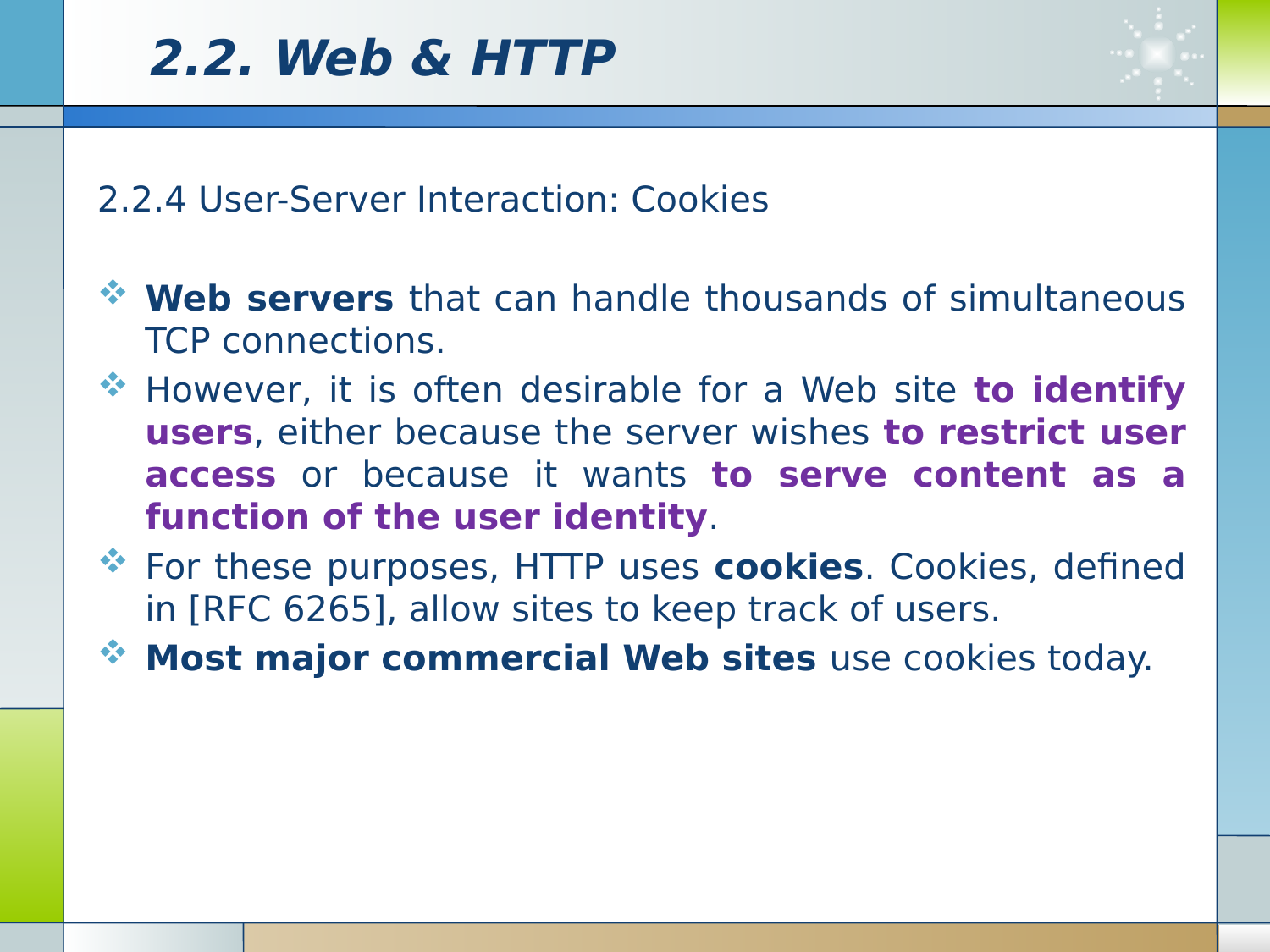

# 2.2. Web & HTTP
2.2.4 User-Server Interaction: Cookies

Web servers that can handle thousands of simultaneous TCP connections.
However, it is often desirable for a Web site to identify users, either because the server wishes to restrict user access or because it wants to serve content as a function of the user identity.
For these purposes, HTTP uses cookies. Cookies, defined in [RFC 6265], allow sites to keep track of users.
Most major commercial Web sites use cookies today.